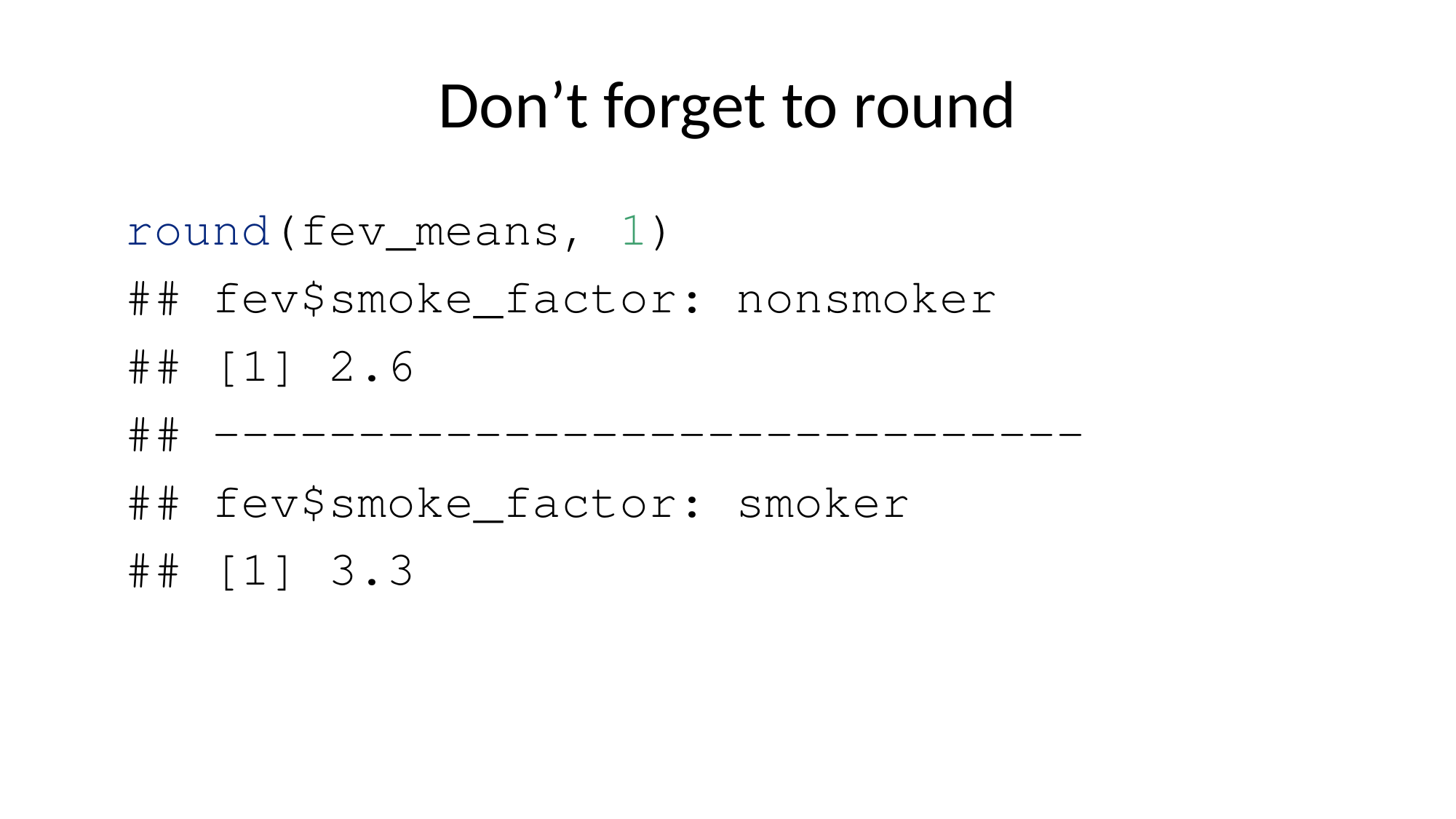

# Don’t forget to round
round(fev_means, 1)
## fev$smoke_factor: nonsmoker
## [1] 2.6
## ------------------------------
## fev$smoke_factor: smoker
## [1] 3.3